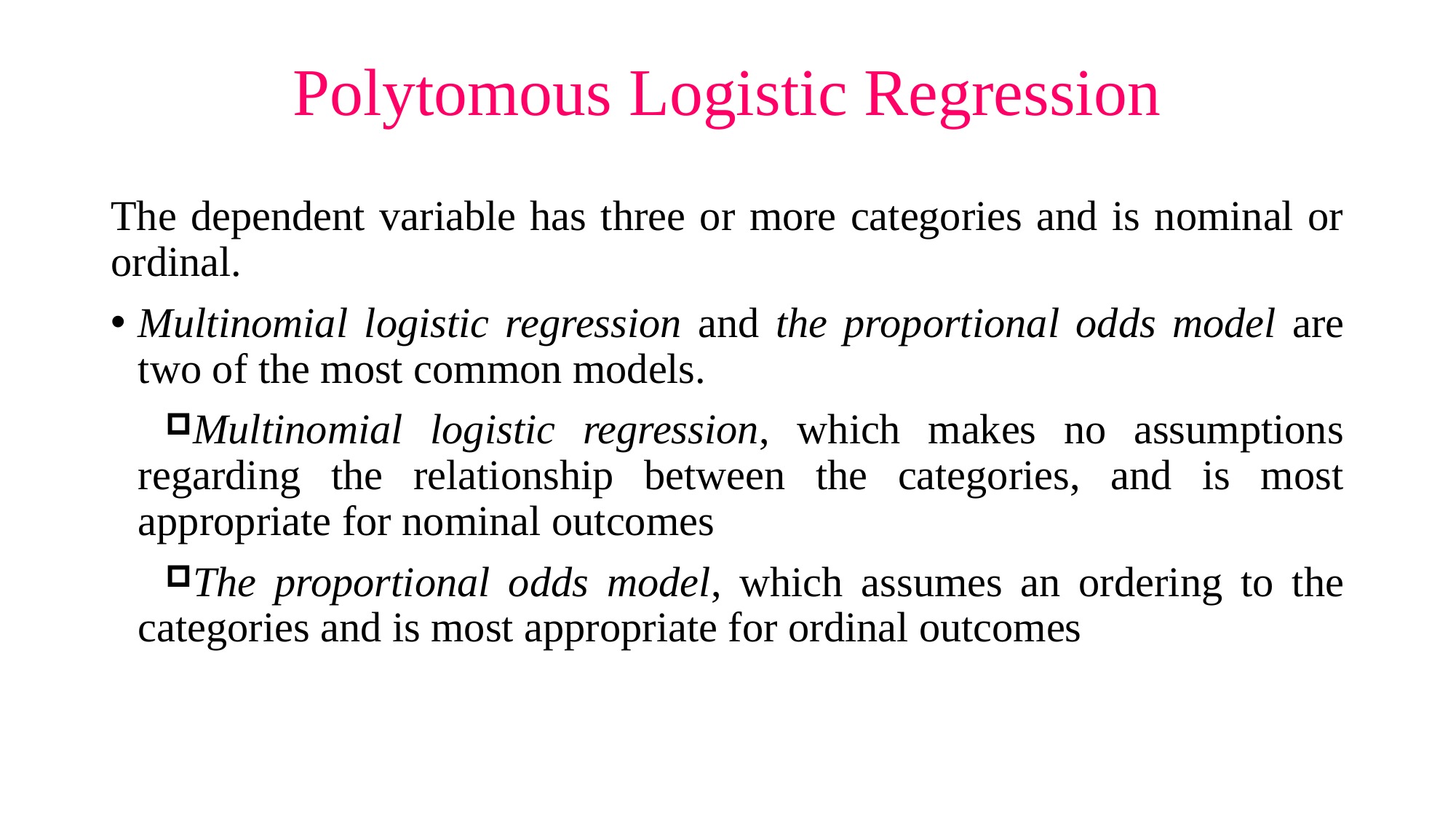

# Polytomous Logistic Regression
The dependent variable has three or more categories and is nominal or ordinal.
Multinomial logistic regression and the proportional odds model are two of the most common models.
Multinomial logistic regression, which makes no assumptions regarding the relationship between the categories, and is most appropriate for nominal outcomes
The proportional odds model, which assumes an ordering to the categories and is most appropriate for ordinal outcomes